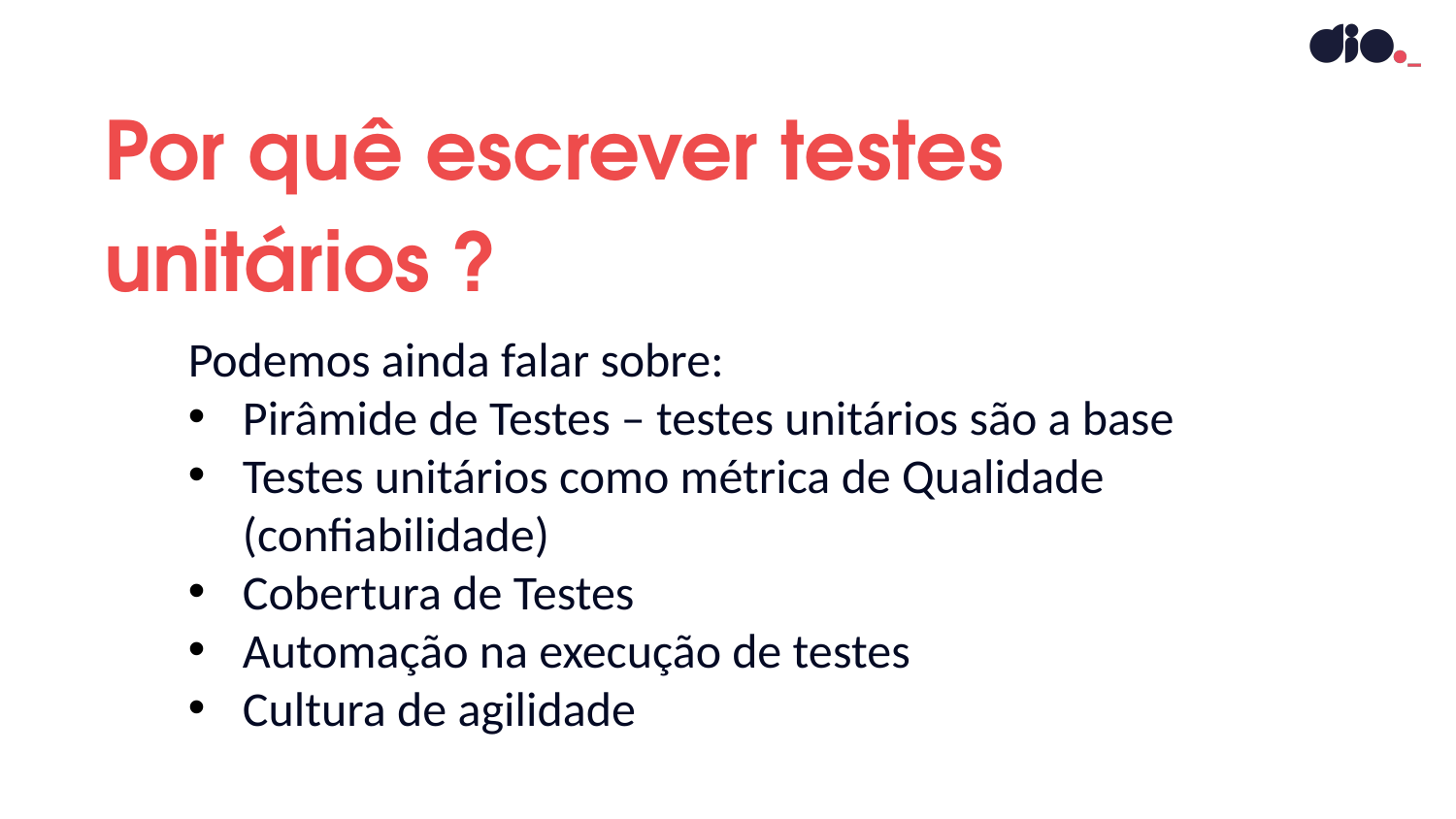

Por quê escrever testes unitários ?
Podemos ainda falar sobre:
Pirâmide de Testes – testes unitários são a base
Testes unitários como métrica de Qualidade (confiabilidade)
Cobertura de Testes
Automação na execução de testes
Cultura de agilidade